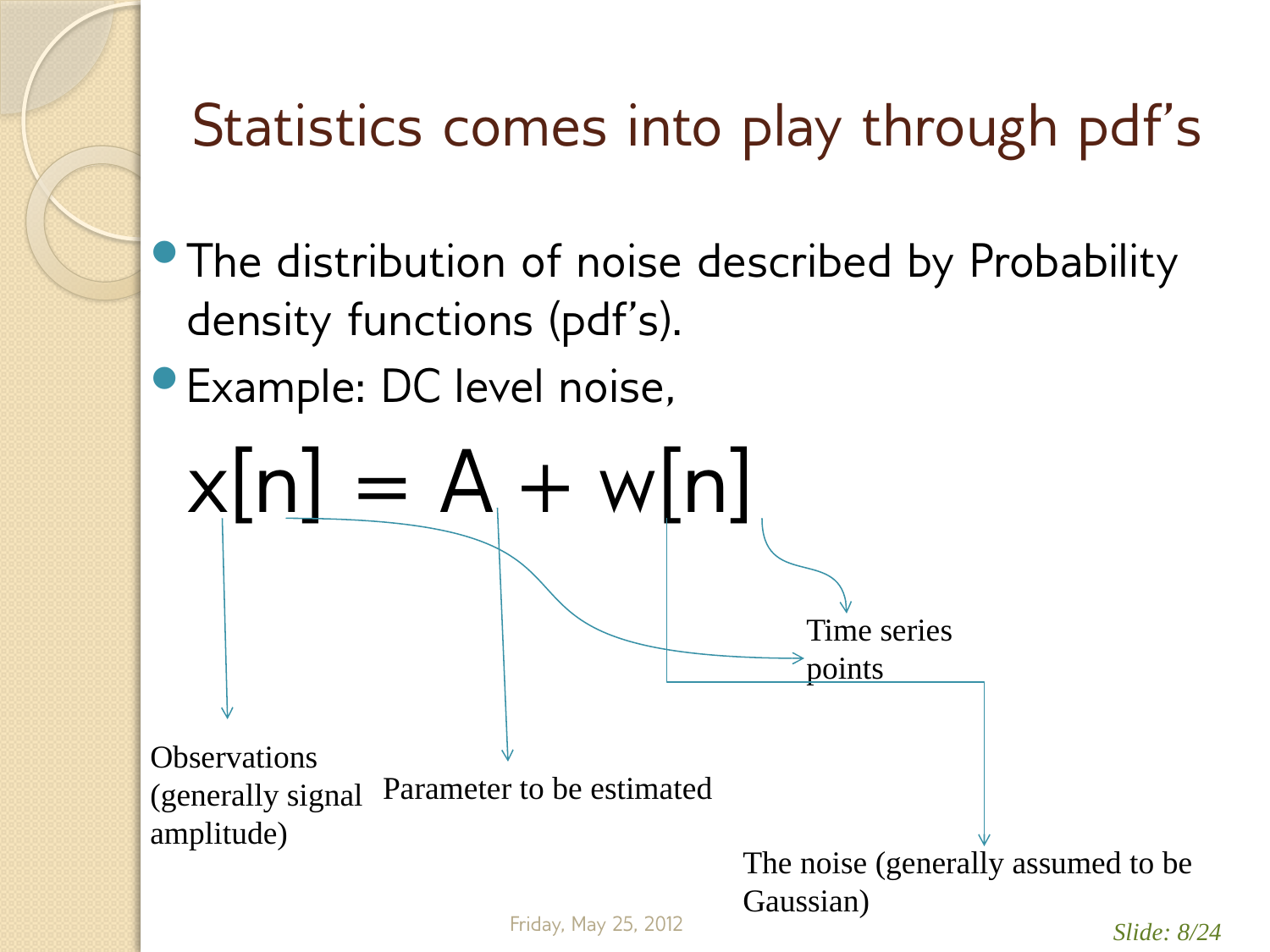

# Statistics comes into play through pdf’s
The distribution of noise described by Probability density functions (pdf’s).
Example: DC level noise,
	x[n] = A + w[n]
Time series points
Observations (generally signal amplitude)
Parameter to be estimated
The noise (generally assumed to be Gaussian)
Friday, May 25, 2012
Slide: 8/24